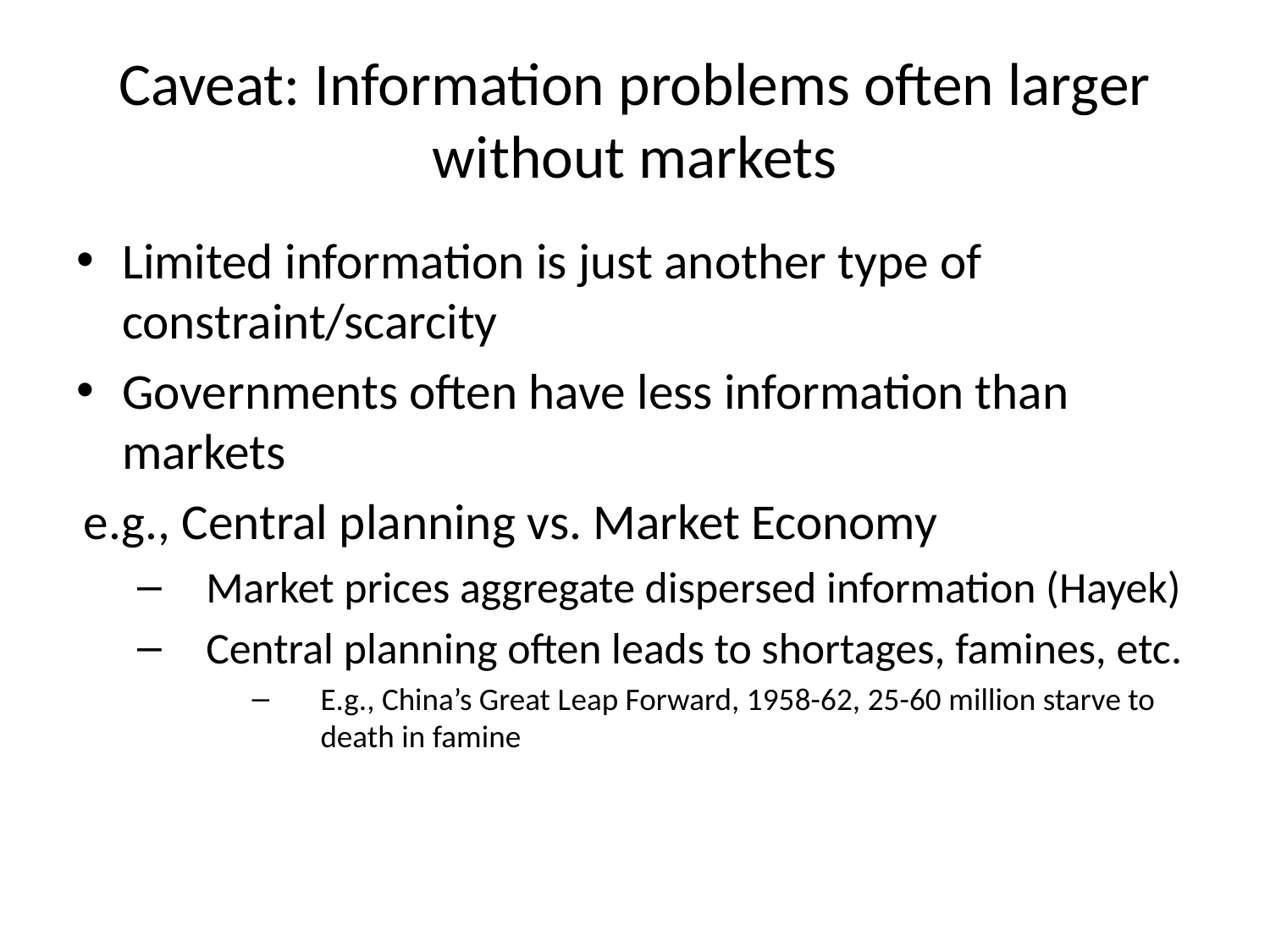

# Caveat: Information problems often larger without markets
Limited information is just another type of constraint/scarcity
Governments often have less information than markets
e.g., Central planning vs. Market Economy
Market prices aggregate dispersed information (Hayek)
Central planning often leads to shortages, famines, etc.
E.g., China’s Great Leap Forward, 1958-62, 25-60 million starve to death in famine